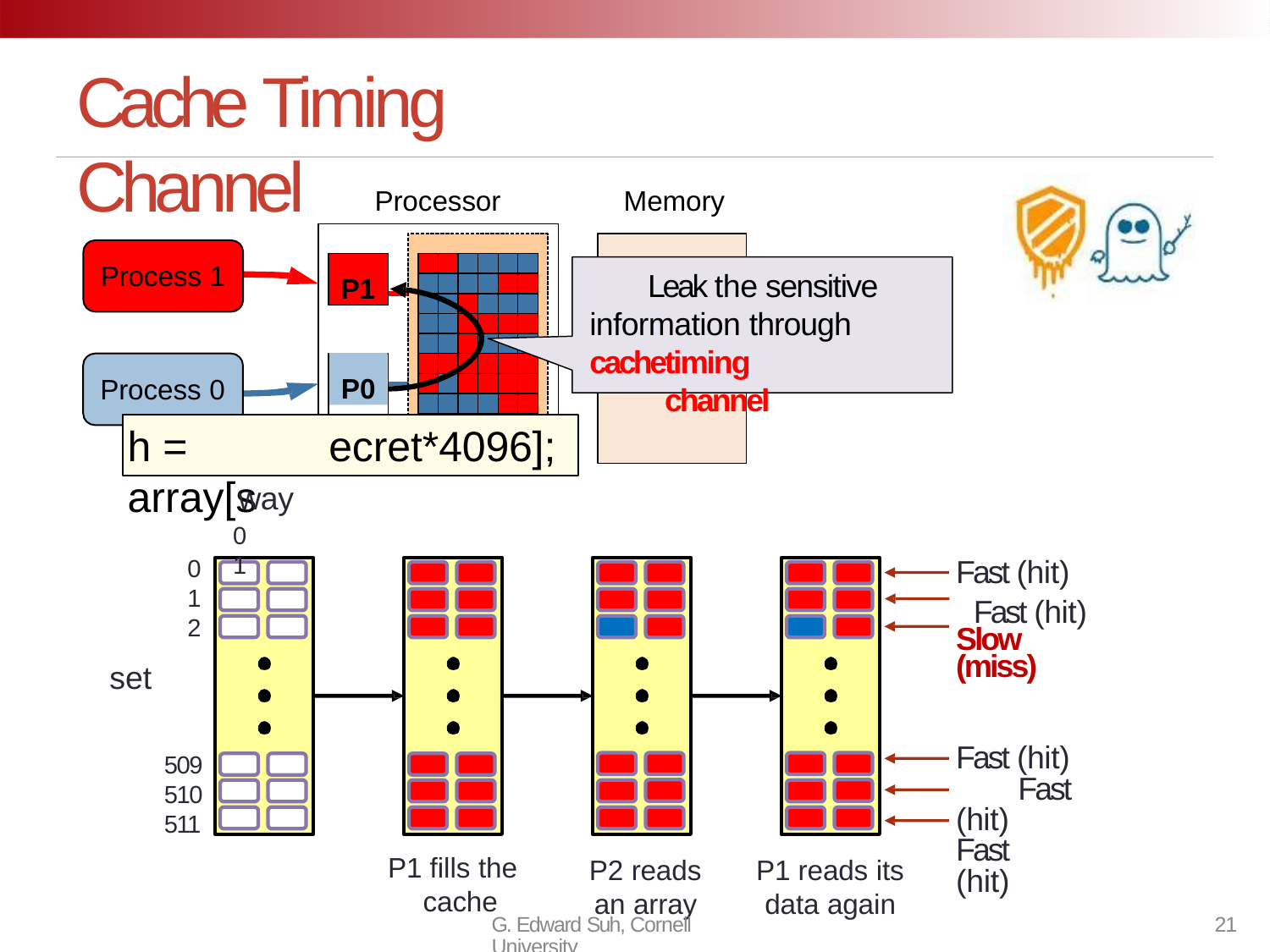

# Cache Timing Channel

Processor	Memory

P1
Process 1

Leak the sensitive

information through cache

timing channel

P0

Process 0

h = array[s
ecret*4096];
Cache
way
0	1
Fast (hit)
  Fast (hit)  Slow (miss)
0
1
2

set

Fast (hit)  Fast (hit)  Fast (hit)
509
510
511

P1 fills the  cache
P2 reads
an array
P1 reads its
data again
G. Edward Suh, Cornell University
21